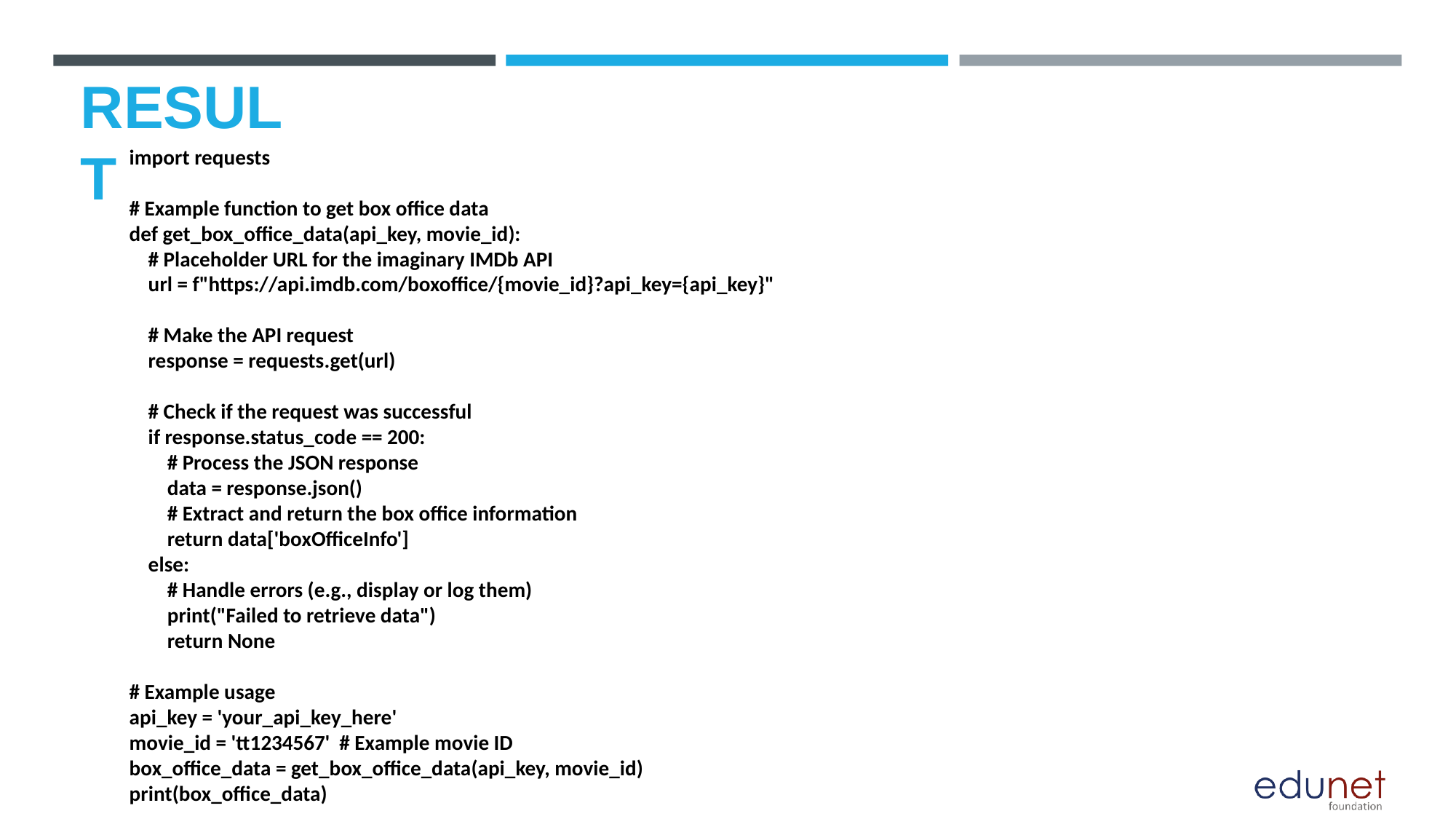

# RESULT
import requests

# Example function to get box office data
def get_box_office_data(api_key, movie_id):
    # Placeholder URL for the imaginary IMDb API
    url = f"https://api.imdb.com/boxoffice/{movie_id}?api_key={api_key}"

    # Make the API request
    response = requests.get(url)

    # Check if the request was successful
    if response.status_code == 200:
        # Process the JSON response
        data = response.json()
        # Extract and return the box office information
        return data['boxOfficeInfo']
    else:
        # Handle errors (e.g., display or log them)
        print("Failed to retrieve data")
        return None

# Example usage
api_key = 'your_api_key_here'
movie_id = 'tt1234567'  # Example movie ID
box_office_data = get_box_office_data(api_key, movie_id)
print(box_office_data)